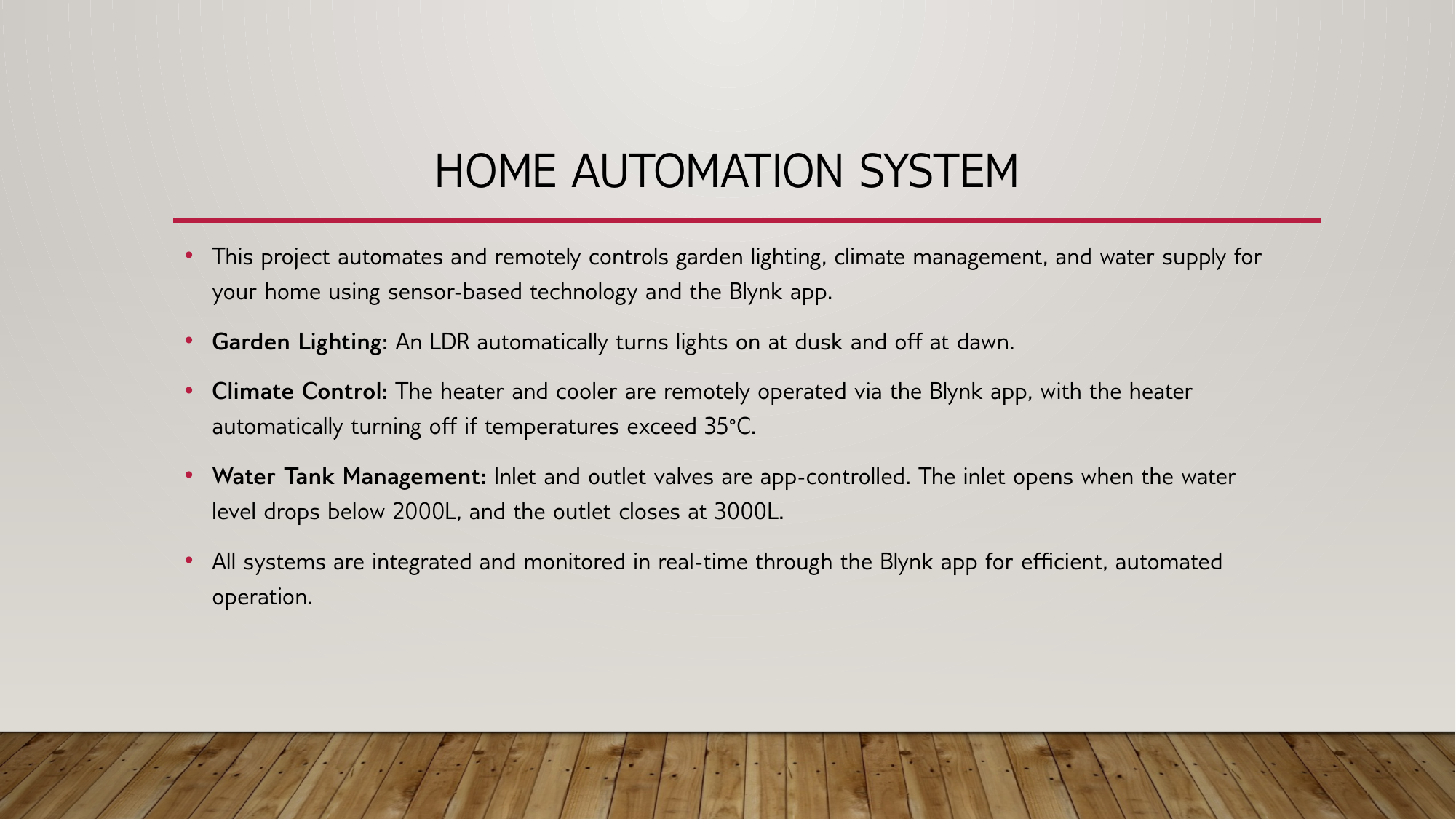

# Home Automation System
This project automates and remotely controls garden lighting, climate management, and water supply for your home using sensor-based technology and the Blynk app.
Garden Lighting: An LDR automatically turns lights on at dusk and off at dawn.
Climate Control: The heater and cooler are remotely operated via the Blynk app, with the heater automatically turning off if temperatures exceed 35°C.
Water Tank Management: Inlet and outlet valves are app-controlled. The inlet opens when the water level drops below 2000L, and the outlet closes at 3000L.
All systems are integrated and monitored in real-time through the Blynk app for efficient, automated operation.